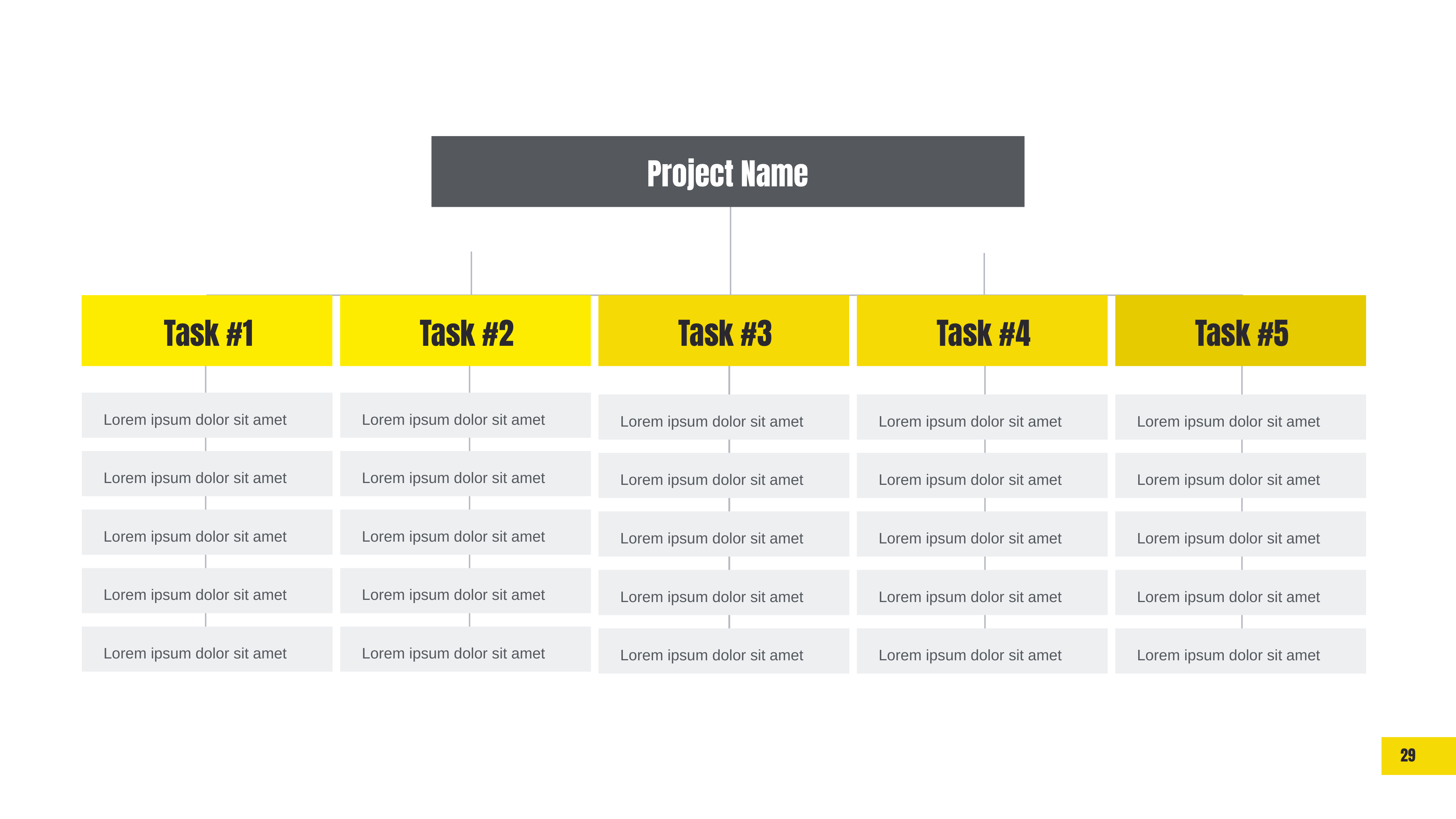

Project Name

Task #2
Lorem ipsum dolor sit amet

Lorem ipsum dolor sit amet

Lorem ipsum dolor sit amet

Lorem ipsum dolor sit amet

Lorem ipsum dolor sit amet

Task #4
Lorem ipsum dolor sit amet

Lorem ipsum dolor sit amet

Lorem ipsum dolor sit amet

Lorem ipsum dolor sit amet

Lorem ipsum dolor sit amet

Task #1
Lorem ipsum dolor sit amet

Lorem ipsum dolor sit amet

Lorem ipsum dolor sit amet

Lorem ipsum dolor sit amet

Lorem ipsum dolor sit amet

Task #3
Lorem ipsum dolor sit amet

Lorem ipsum dolor sit amet

Lorem ipsum dolor sit amet

Lorem ipsum dolor sit amet

Lorem ipsum dolor sit amet

Task #5
Lorem ipsum dolor sit amet

Lorem ipsum dolor sit amet

Lorem ipsum dolor sit amet

Lorem ipsum dolor sit amet

Lorem ipsum dolor sit amet

29